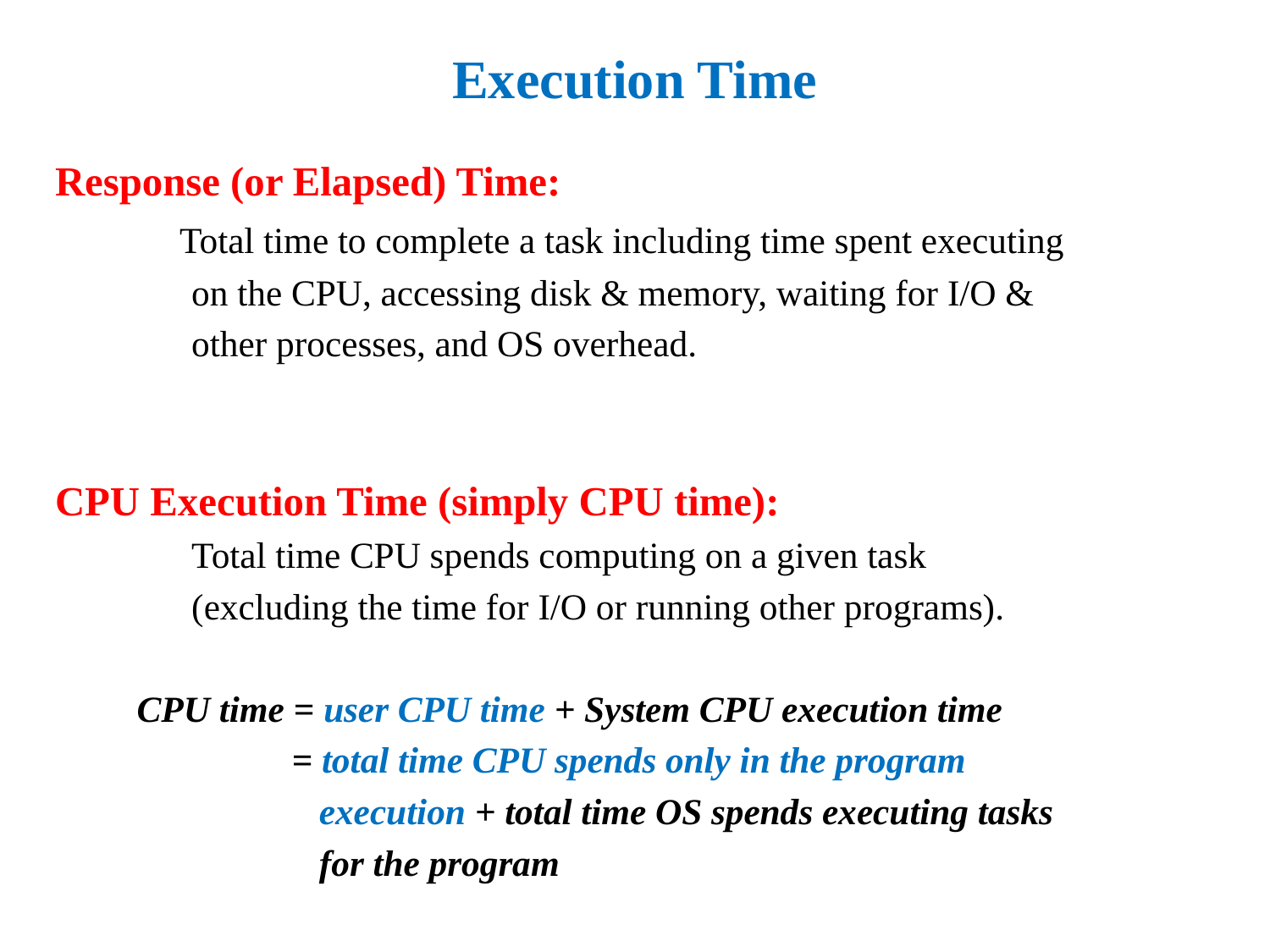

# Execution Time
Response (or Elapsed) Time:
            Total time to complete a task including time spent executing
               on the CPU, accessing disk & memory, waiting for I/O &
               other processes, and OS overhead.

CPU Execution Time (simply CPU time):
               Total time CPU spends computing on a given task
               (excluding the time for I/O or running other programs).

         CPU time = user CPU time + System CPU execution time
                          = total time CPU spends only in the program
                             execution + total time OS spends executing tasks
                             for the program